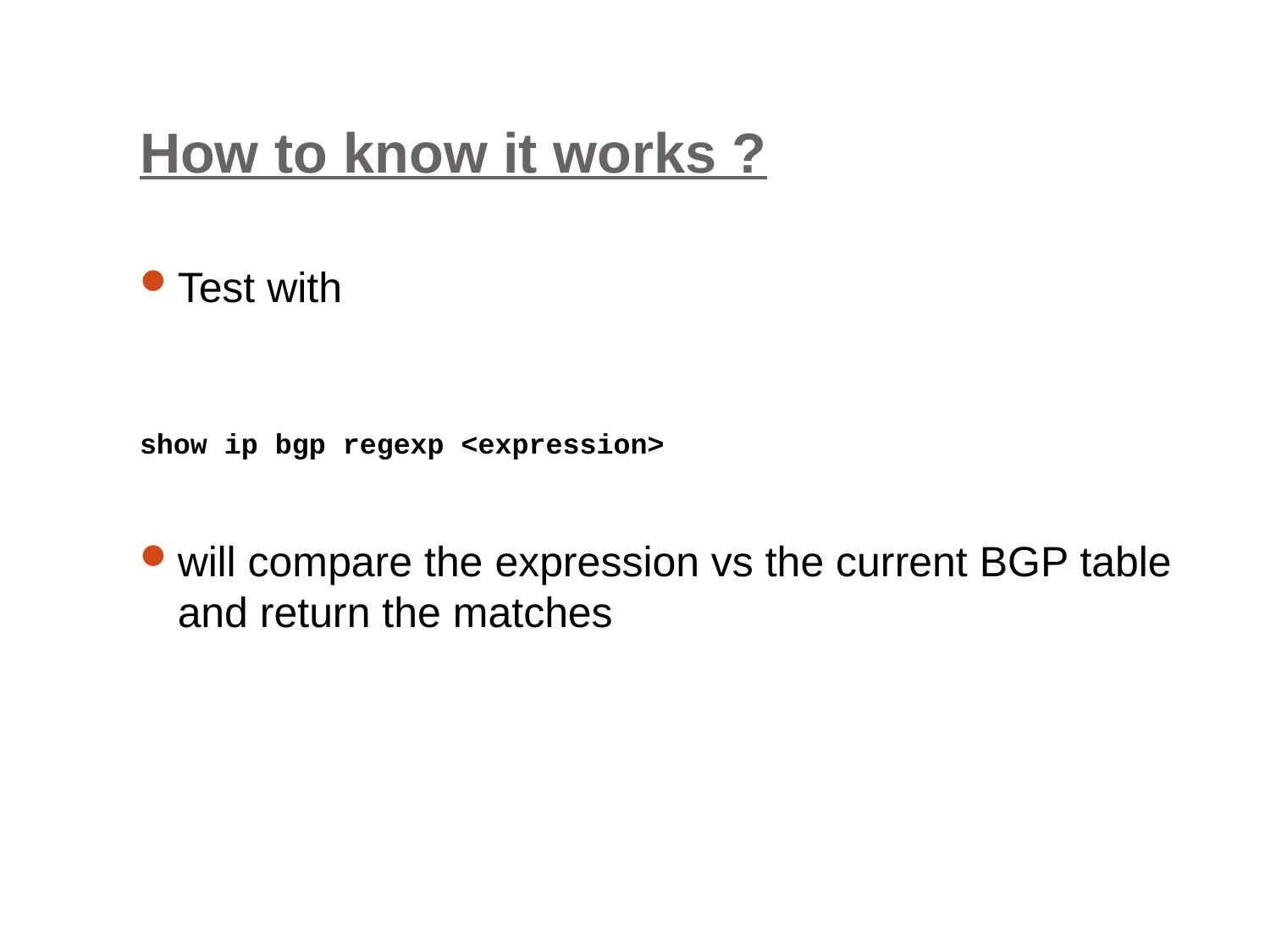

# How to know it works ?

Test with

show ip bgp regexp <expression>

will compare the expression vs the current BGP table and return the matches